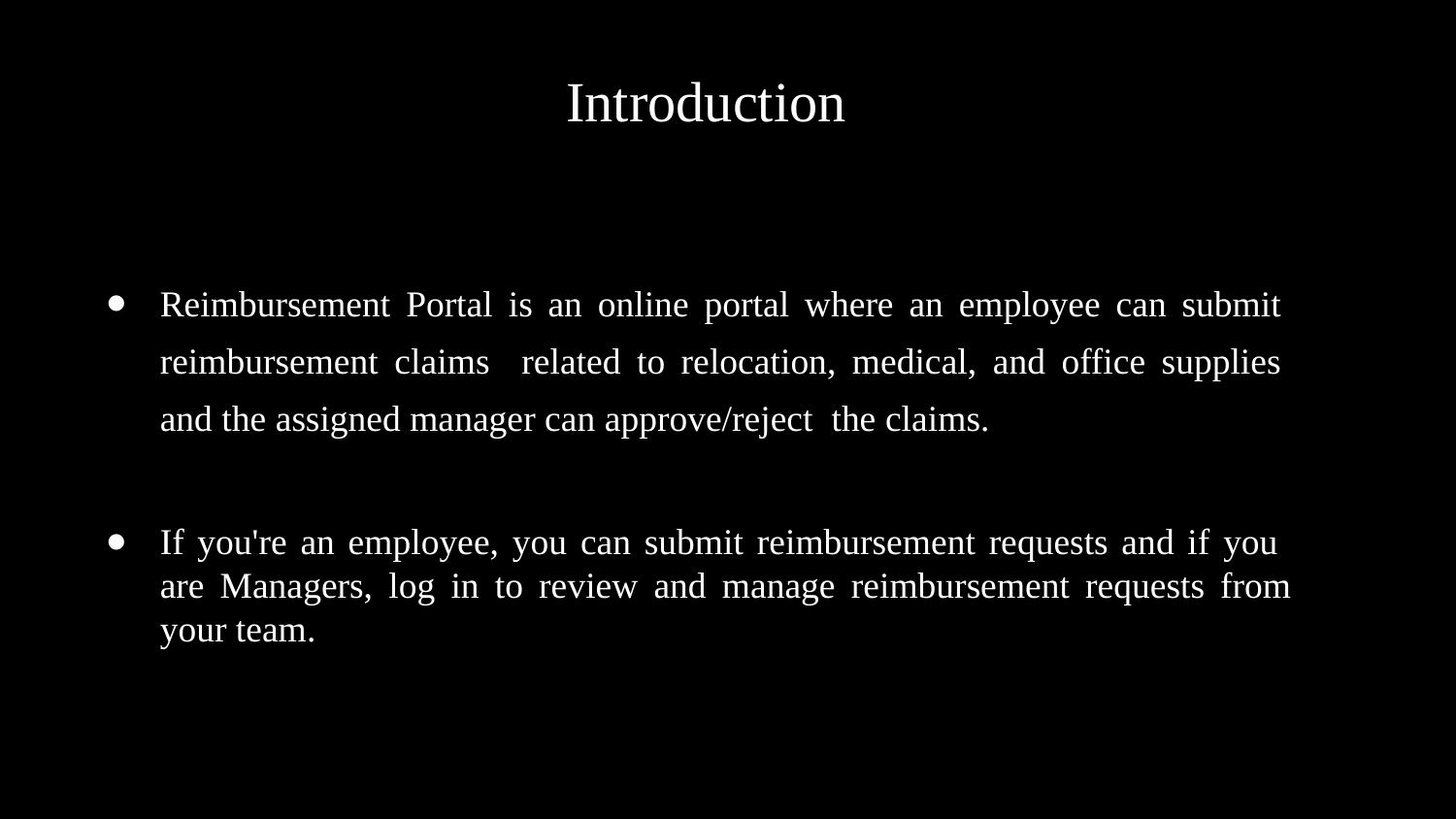

Introduction
Reimbursement Portal is an online portal where an employee can submit reimbursement claims  related to relocation, medical, and office supplies and the assigned manager can approve/reject  the claims.

If you're an employee, you can submit reimbursement requests and if you  are Managers, log in to review and manage reimbursement requests from your team.